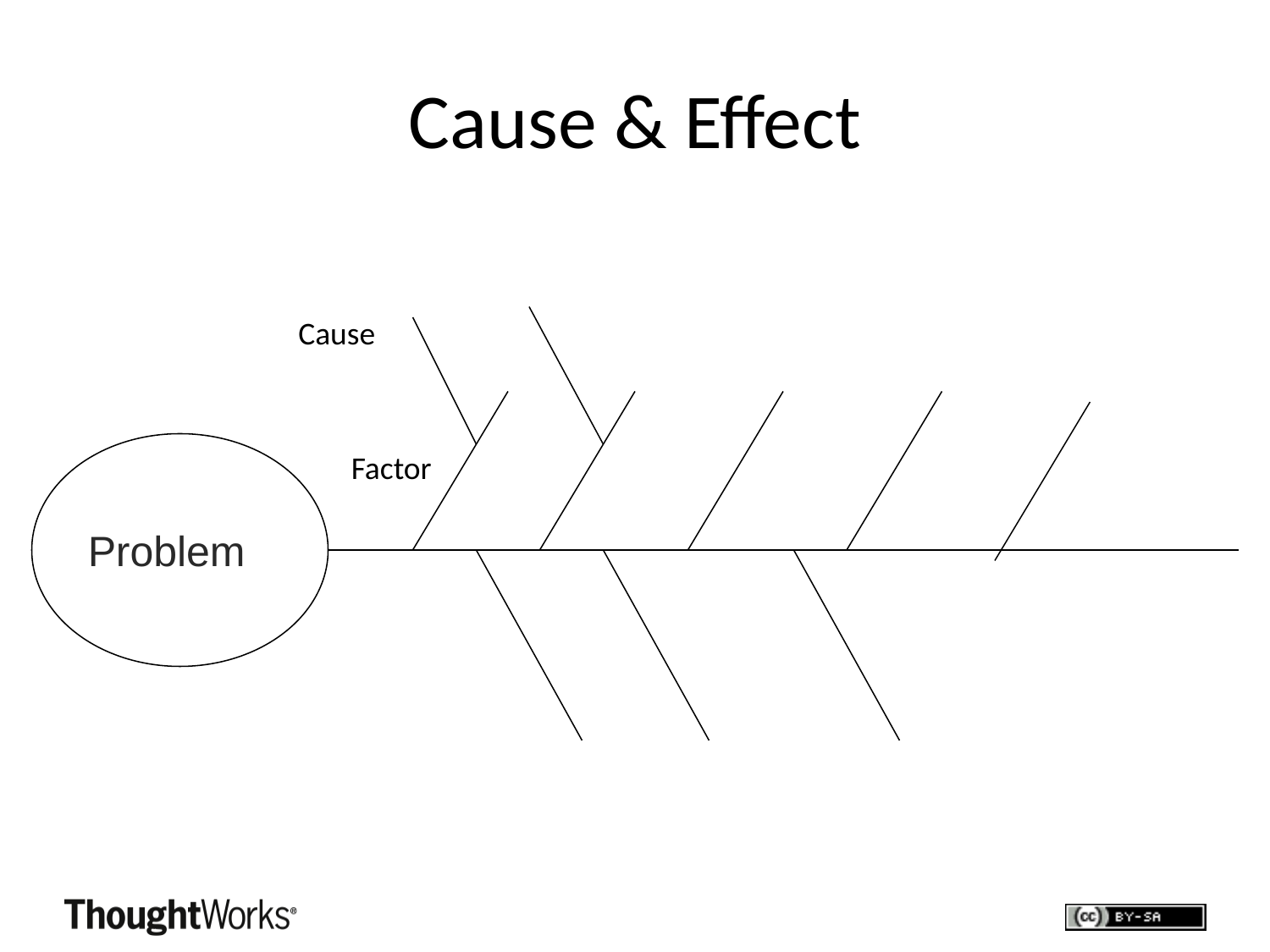

# Cause & Effect
Cause
Problem
Factor